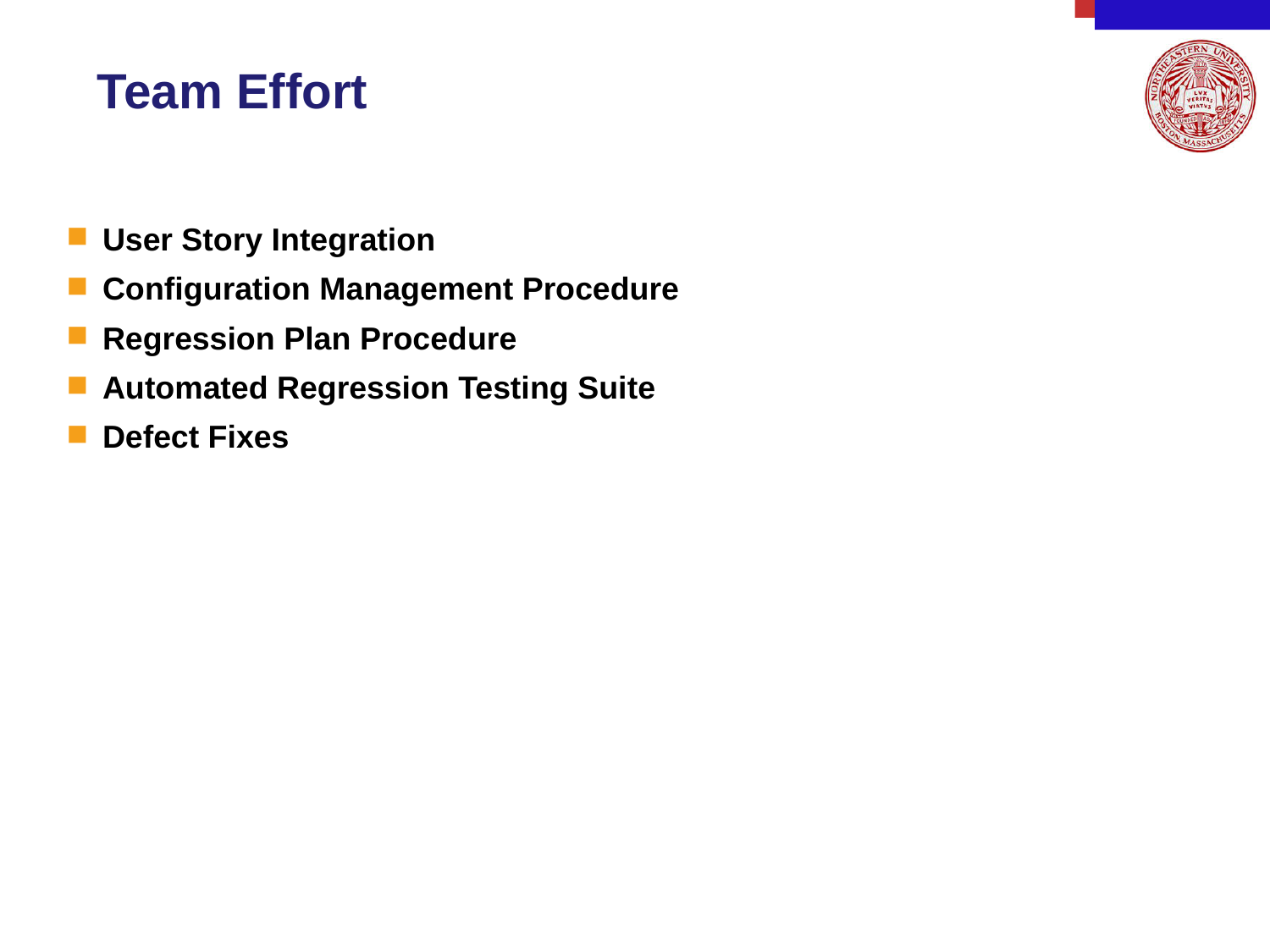

Team Effort
User Story Integration
Configuration Management Procedure
Regression Plan Procedure
Automated Regression Testing Suite
Defect Fixes